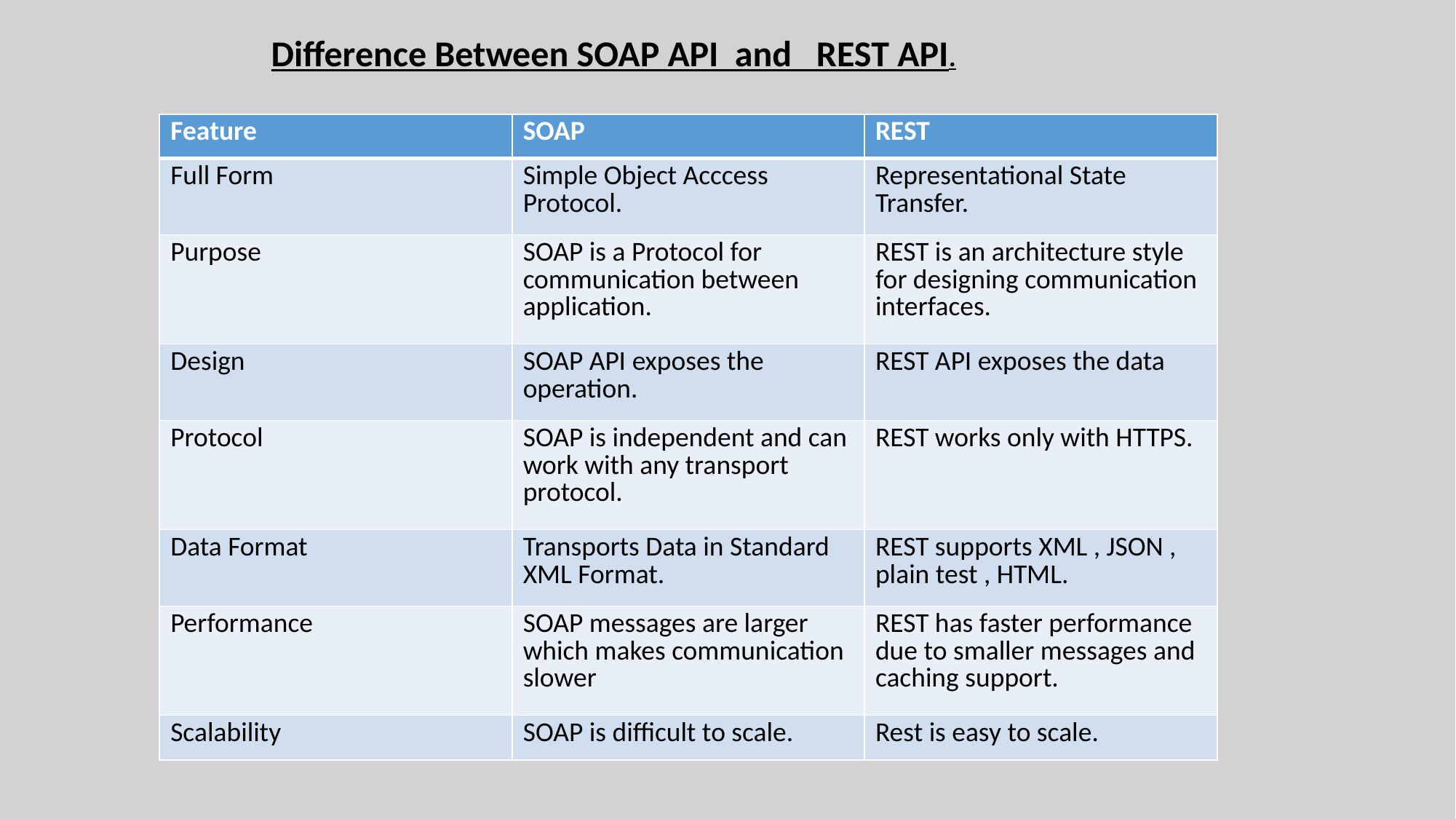

Difference Between SOAP API  and   REST API.
| Feature | SOAP | REST |
| --- | --- | --- |
| Full Form | Simple Object Acccess Protocol. | Representational State Transfer. |
| Purpose | SOAP is a Protocol for communication between application. | REST is an architecture style for designing communication interfaces. |
| Design | SOAP API exposes the operation. | REST API exposes the data |
| Protocol | SOAP is independent and can work with any transport protocol. | REST works only with HTTPS. |
| Data Format | Transports Data in Standard XML Format. | REST supports XML , JSON , plain test , HTML. |
| Performance | SOAP messages are larger which makes communication slower | REST has faster performance due to smaller messages and caching support. |
| Scalability | SOAP is difficult to scale. | Rest is easy to scale. |